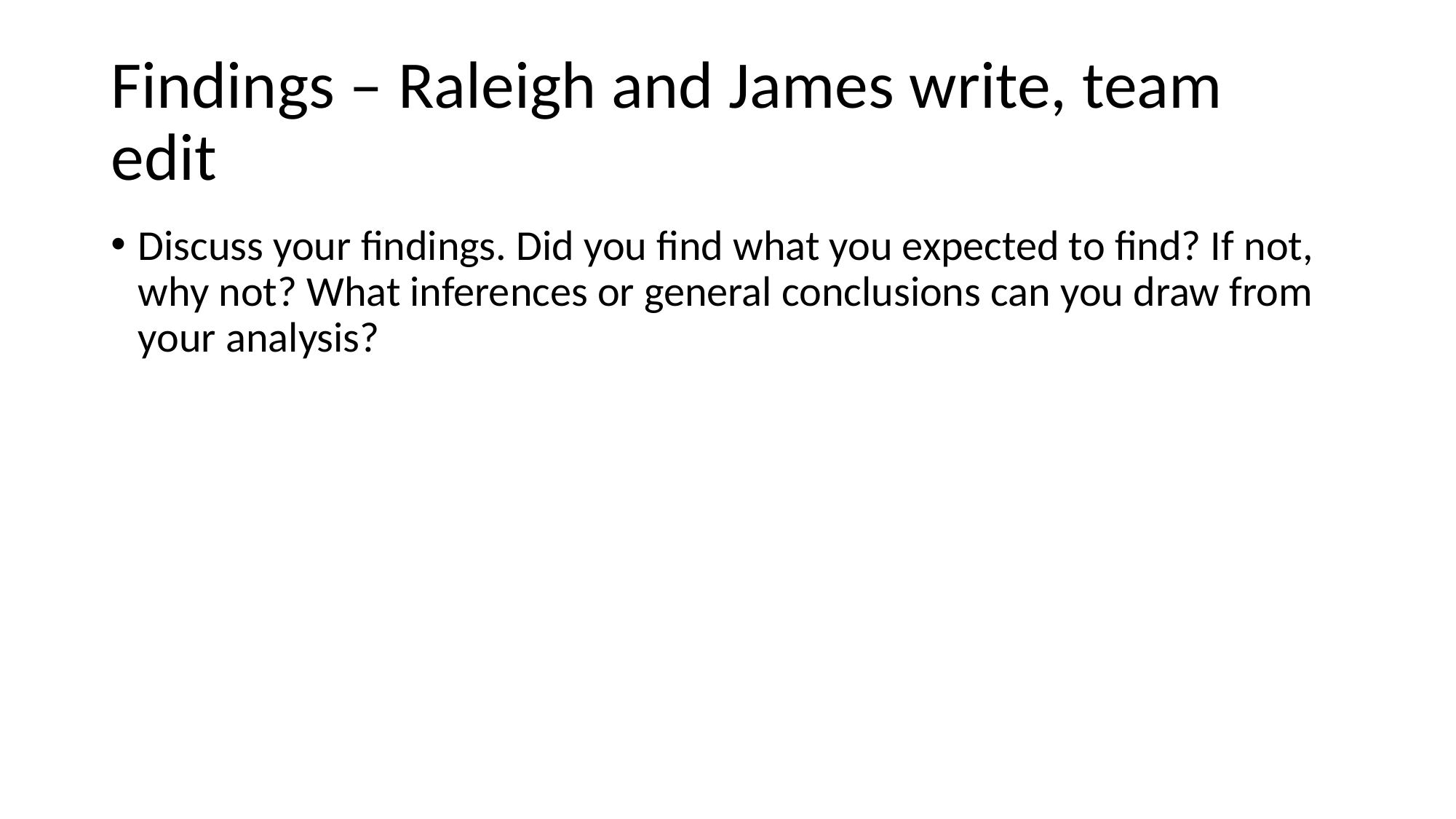

# Findings – Raleigh and James write, team edit
Discuss your findings. Did you find what you expected to find? If not, why not? What inferences or general conclusions can you draw from your analysis?